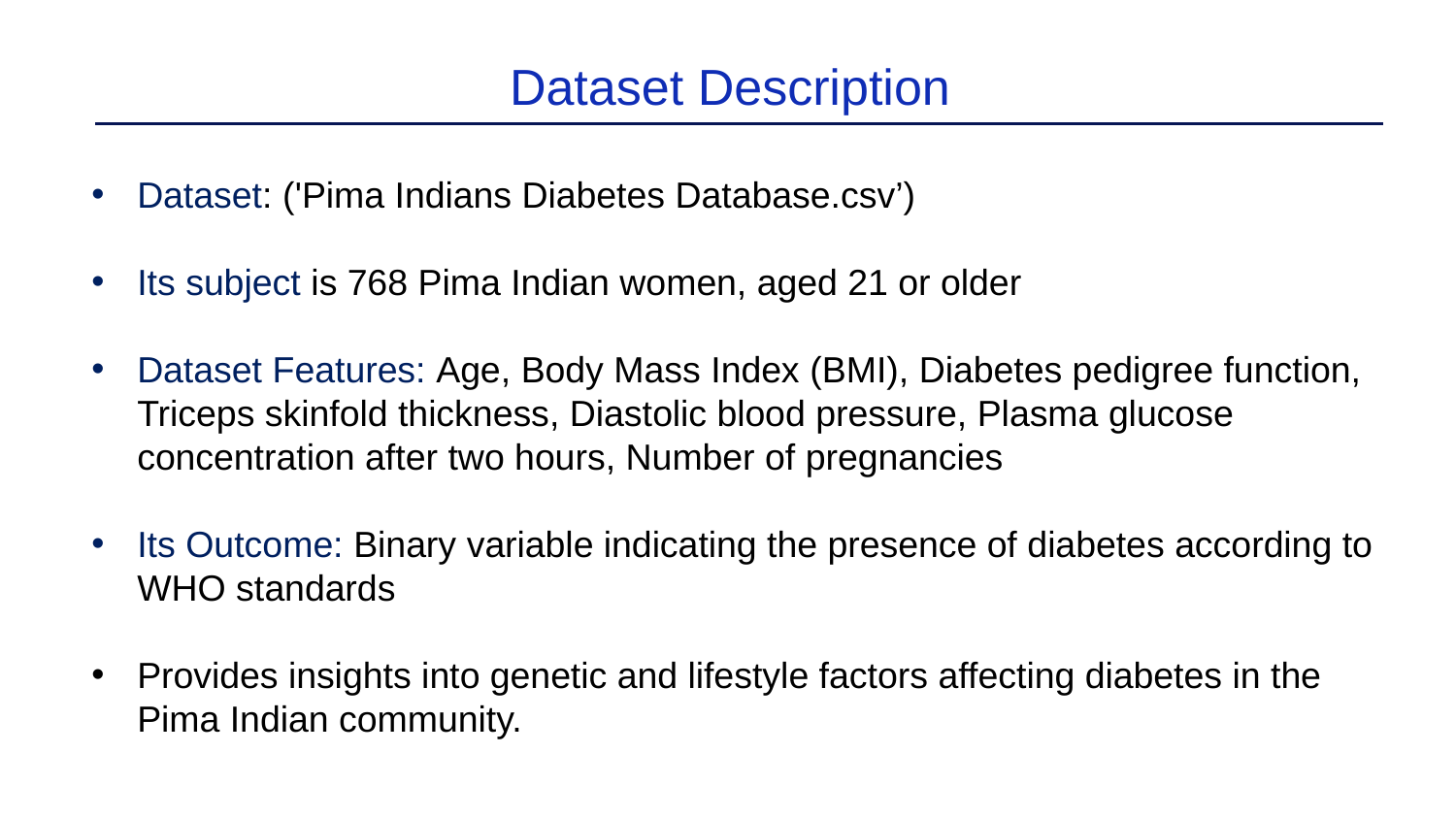

# Dataset Description
Dataset: ('Pima Indians Diabetes Database.csv’)

Its subject is 768 Pima Indian women, aged 21 or older
Dataset Features: Age, Body Mass Index (BMI), Diabetes pedigree function, Triceps skinfold thickness, Diastolic blood pressure, Plasma glucose concentration after two hours, Number of pregnancies
Its Outcome: Binary variable indicating the presence of diabetes according to WHO standards
Provides insights into genetic and lifestyle factors affecting diabetes in the Pima Indian community.